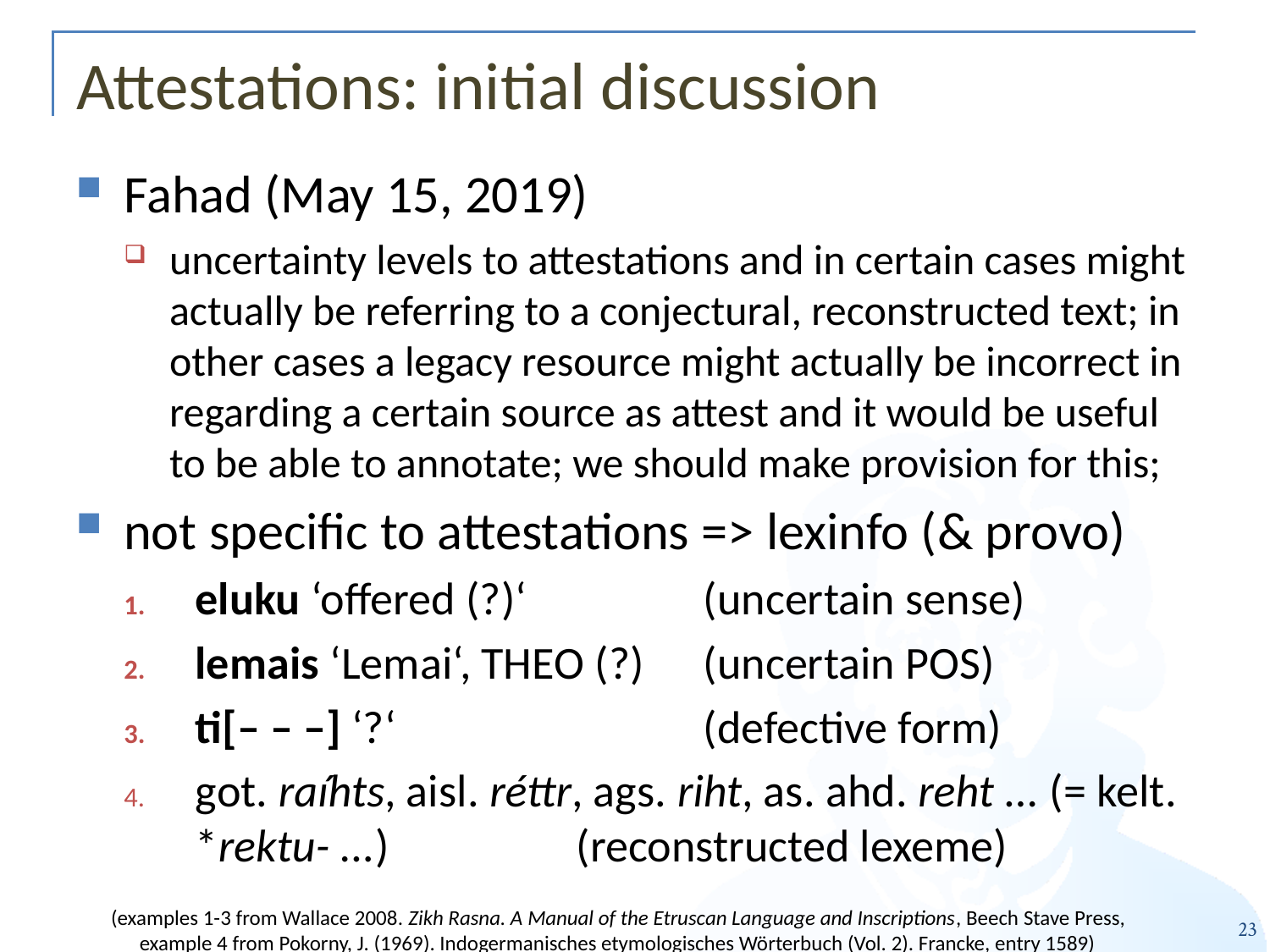

# Attestations: initial discussion
Fahad (May 15, 2019)
uncertainty levels to attestations and in certain cases might actually be referring to a conjectural, reconstructed text; in other cases a legacy resource might actually be incorrect in regarding a certain source as attest and it would be useful to be able to annotate; we should make provision for this;
not specific to attestations => lexinfo (& provo)
eluku ‘offered (?)‘ 		(uncertain sense)
lemais ‘Lemai‘, THEO (?) 	(uncertain POS)
ti[– – –] ‘?‘			(defective form)
got. raíhts, aisl. réttr, ags. riht, as. ahd. reht ... (= kelt. *rektu- ...)		(reconstructed lexeme)
23
(examples 1-3 from Wallace 2008. Zikh Rasna. A Manual of the Etruscan Language and Inscriptions, Beech Stave Press,
example 4 from Pokorny, J. (1969). Indogermanisches etymologisches Wörterbuch (Vol. 2). Francke, entry 1589)